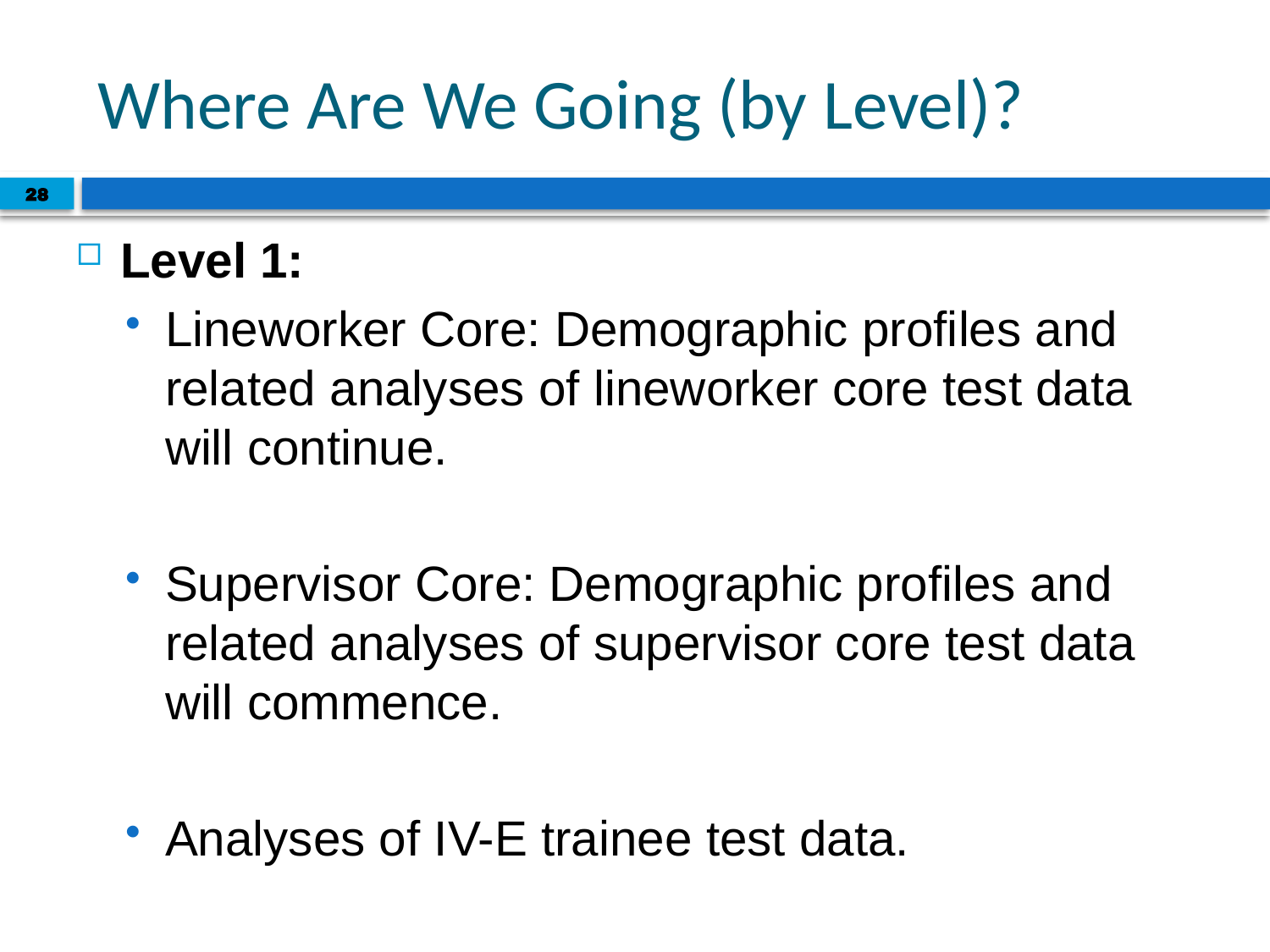

# Where Are We Going (by Level)?
28
Level 1:
Lineworker Core: Demographic profiles and related analyses of lineworker core test data will continue.

Supervisor Core: Demographic profiles and related analyses of supervisor core test data will commence.

Analyses of IV-E trainee test data.